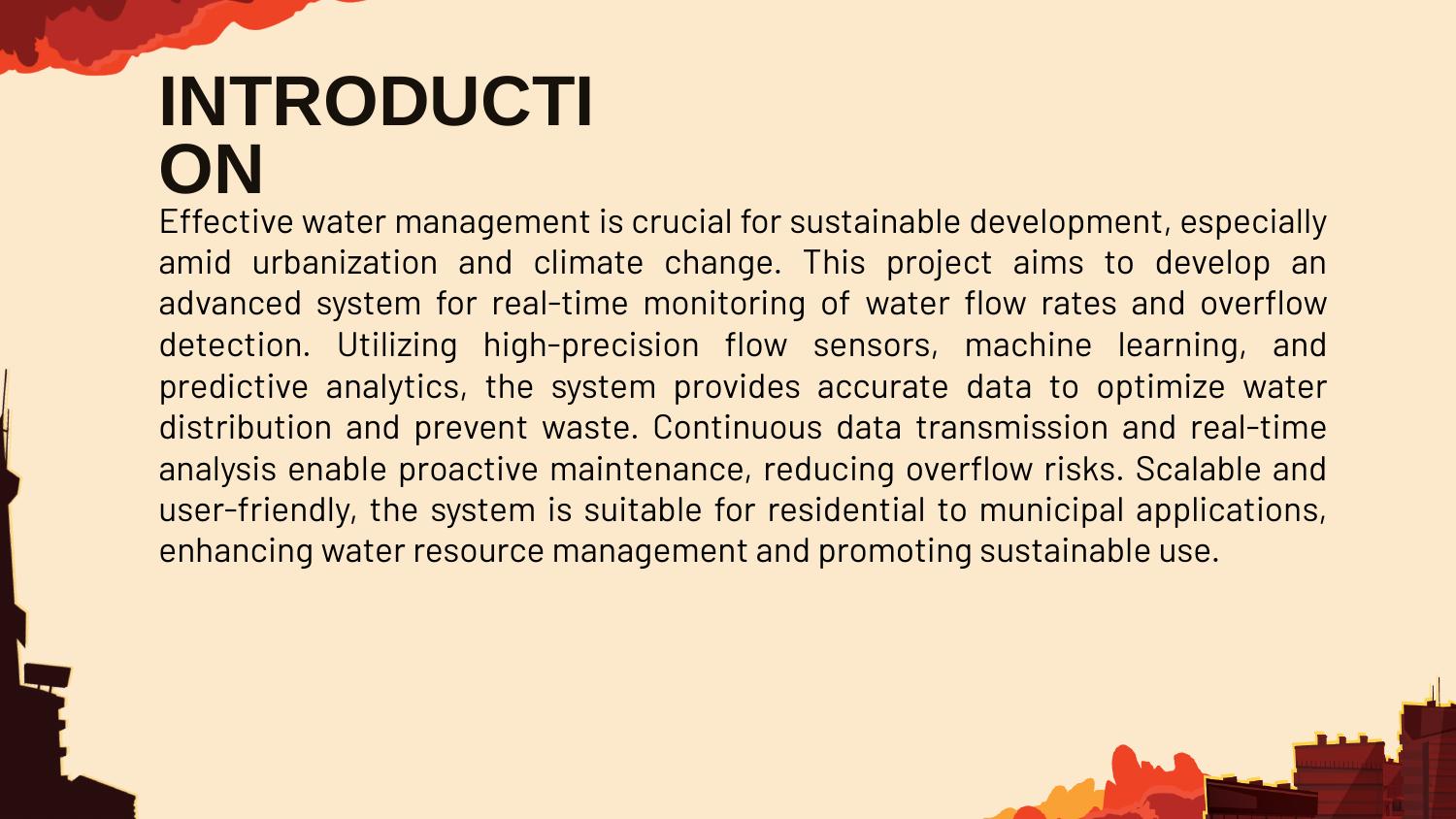

INTRODUCTION
Effective water management is crucial for sustainable development, especially amid urbanization and climate change. This project aims to develop an advanced system for real-time monitoring of water flow rates and overflow detection. Utilizing high-precision flow sensors, machine learning, and predictive analytics, the system provides accurate data to optimize water distribution and prevent waste. Continuous data transmission and real-time analysis enable proactive maintenance, reducing overflow risks. Scalable and user-friendly, the system is suitable for residential to municipal applications, enhancing water resource management and promoting sustainable use.